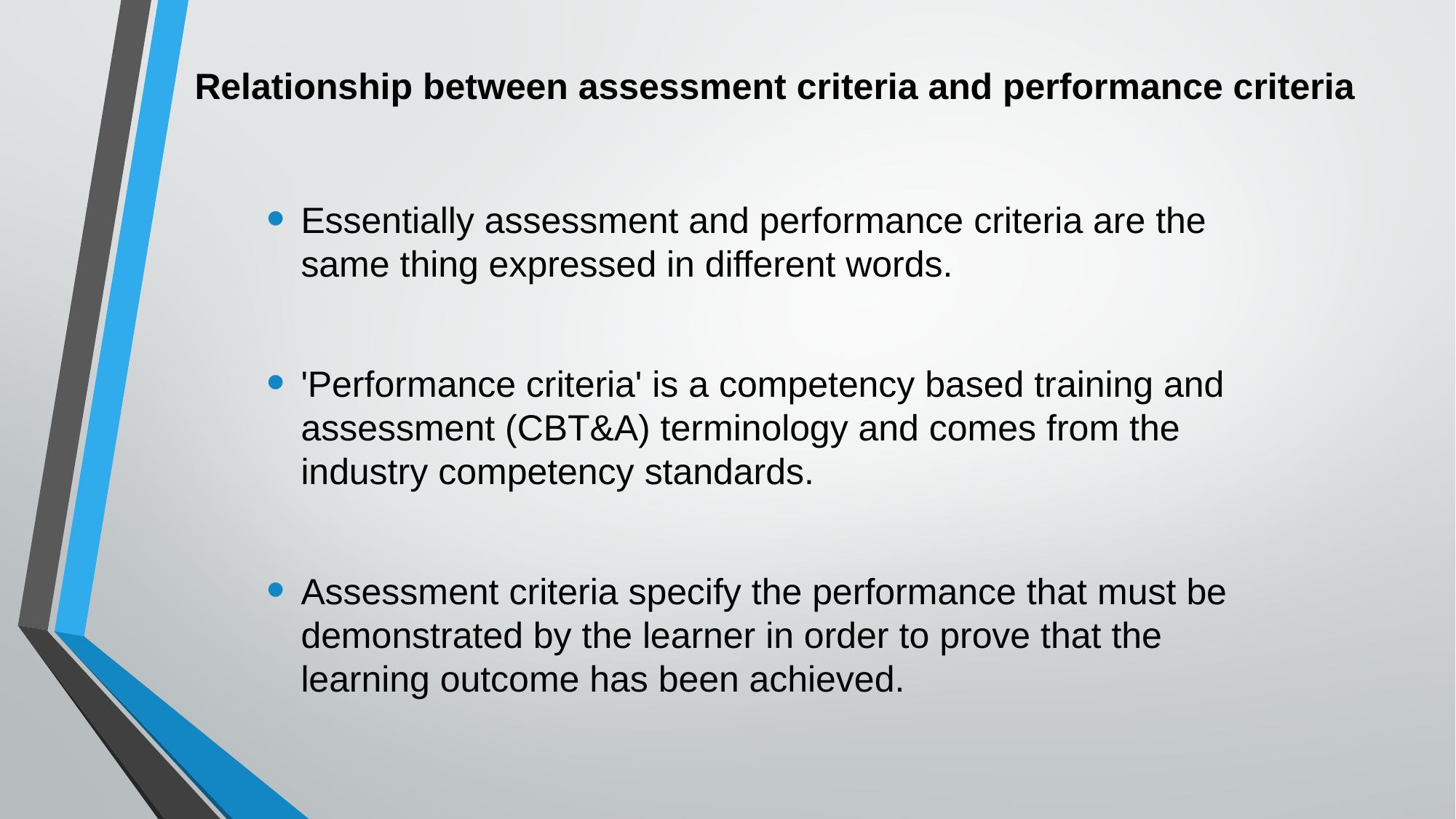

# Relationship between assessment criteria and performance criteria
Essentially assessment and performance criteria are the same thing expressed in different words.

'Performance criteria' is a competency based training and assessment (CBT&A) terminology and comes from the industry competency standards.

Assessment criteria specify the performance that must be demonstrated by the learner in order to prove that the learning outcome has been achieved.